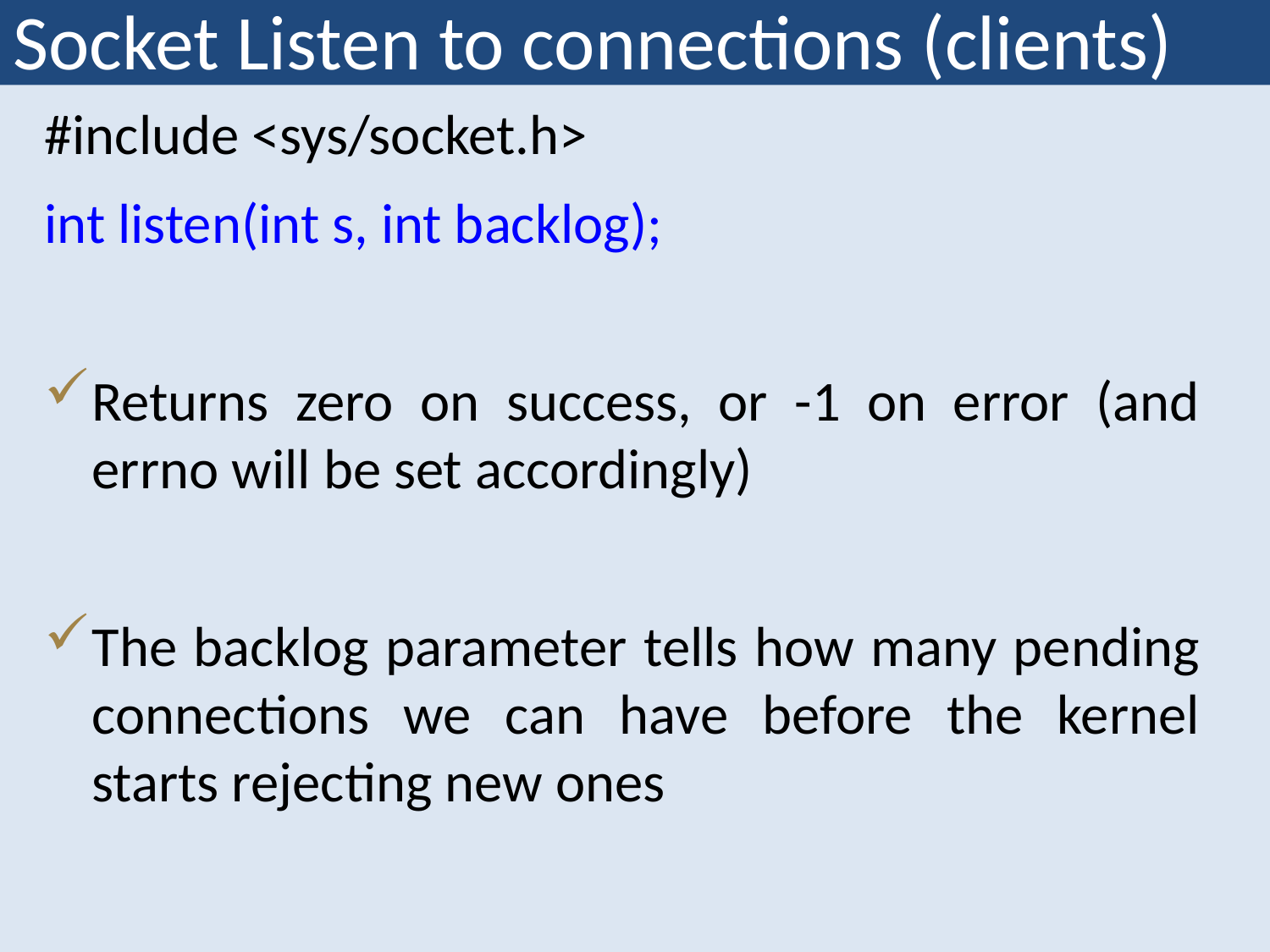

# Socket Listen to connections (clients)
#include <sys/socket.h>
int listen(int s, int backlog);

Returns zero on success, or -1 on error (and errno will be set accordingly)

The backlog parameter tells how many pending connections we can have before the kernel starts rejecting new ones